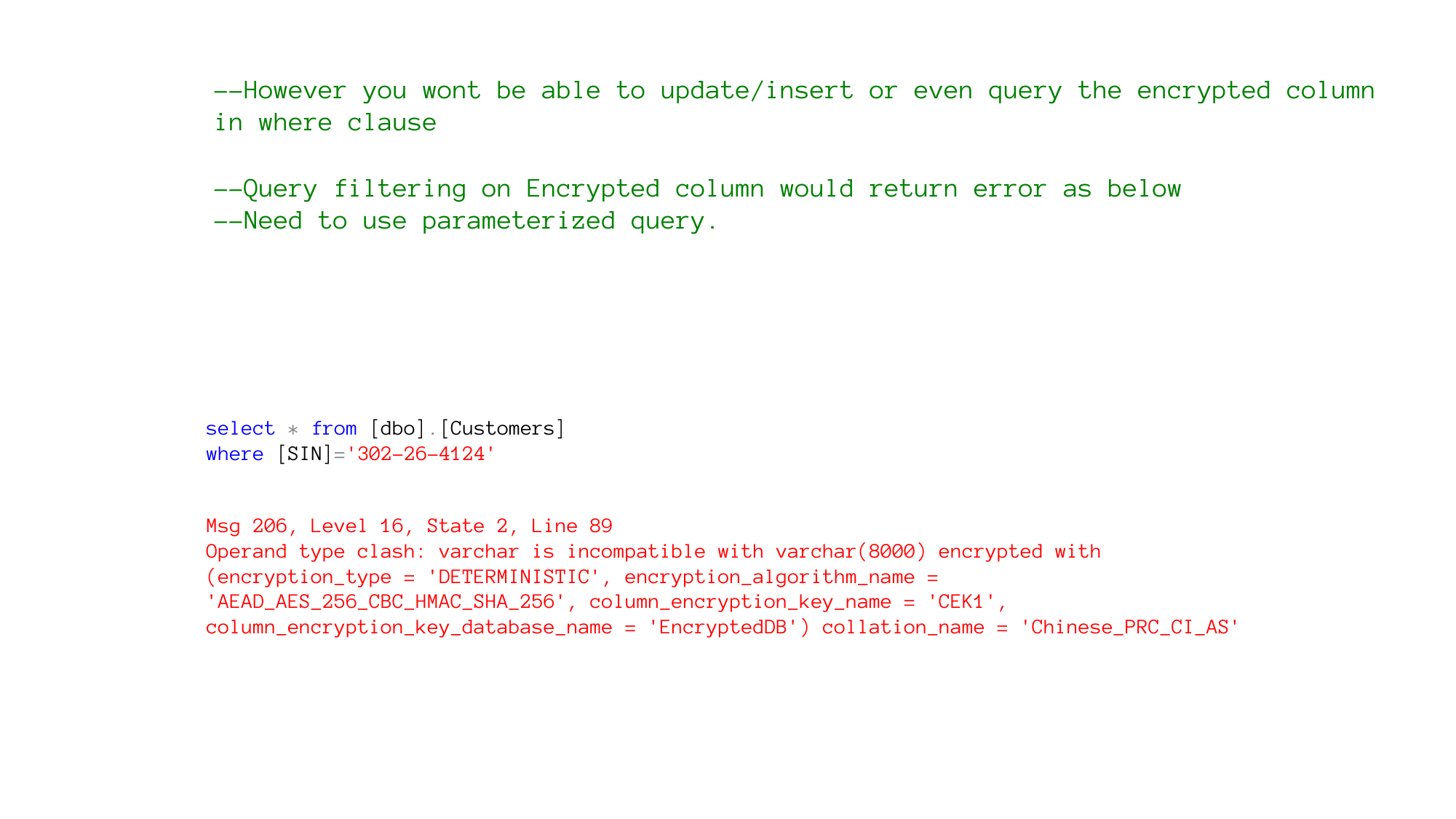

--However you wont be able to update/insert or even query the encrypted column
in where clause

--Query filtering on Encrypted column would return error as below
--Need to use parameterized query.
select * from [dbo].[Customers]
where [SIN]='302-26-4124'
Msg 206, Level 16, State 2, Line 89
Operand type clash: varchar is incompatible with varchar(8000) encrypted with (encryption_type = 'DETERMINISTIC', encryption_algorithm_name = 'AEAD_AES_256_CBC_HMAC_SHA_256', column_encryption_key_name = 'CEK1', column_encryption_key_database_name = 'EncryptedDB') collation_name = 'Chinese_PRC_CI_AS'